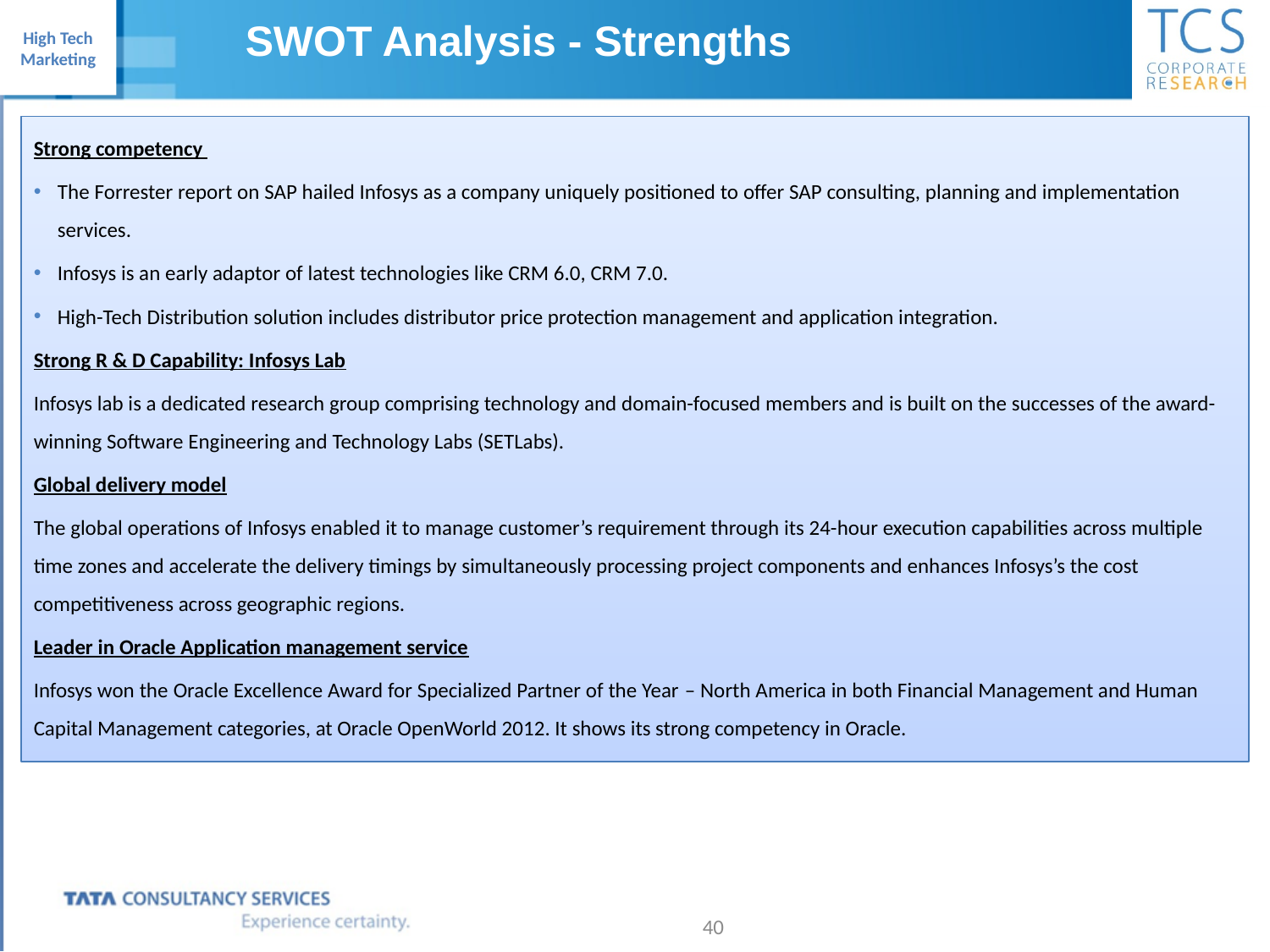

SWOT Analysis - Strengths
Strong competency
The Forrester report on SAP hailed Infosys as a company uniquely positioned to offer SAP consulting, planning and implementation services.
Infosys is an early adaptor of latest technologies like CRM 6.0, CRM 7.0.
High-Tech Distribution solution includes distributor price protection management and application integration.
Strong R & D Capability: Infosys Lab
Infosys lab is a dedicated research group comprising technology and domain-focused members and is built on the successes of the award-winning Software Engineering and Technology Labs (SETLabs).
Global delivery model
The global operations of Infosys enabled it to manage customer’s requirement through its 24-hour execution capabilities across multiple time zones and accelerate the delivery timings by simultaneously processing project components and enhances Infosys’s the cost competitiveness across geographic regions.
Leader in Oracle Application management service
Infosys won the Oracle Excellence Award for Specialized Partner of the Year – North America in both Financial Management and Human Capital Management categories, at Oracle OpenWorld 2012. It shows its strong competency in Oracle.

40